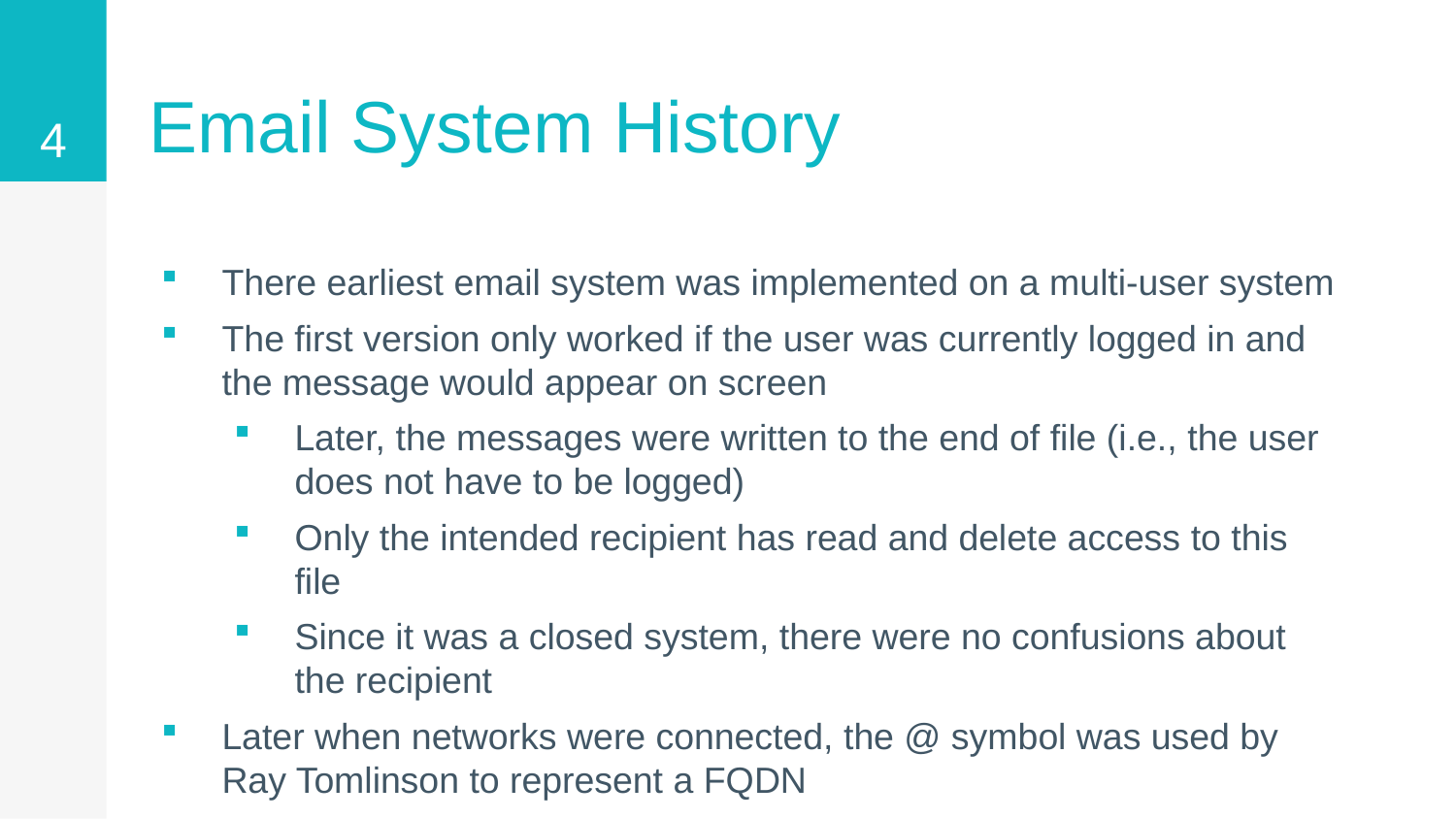

4
# Email System History
There earliest email system was implemented on a multi-user system
The first version only worked if the user was currently logged in and the message would appear on screen
Later, the messages were written to the end of file (i.e., the user does not have to be logged)
Only the intended recipient has read and delete access to this file
Since it was a closed system, there were no confusions about the recipient
Later when networks were connected, the @ symbol was used by Ray Tomlinson to represent a FQDN